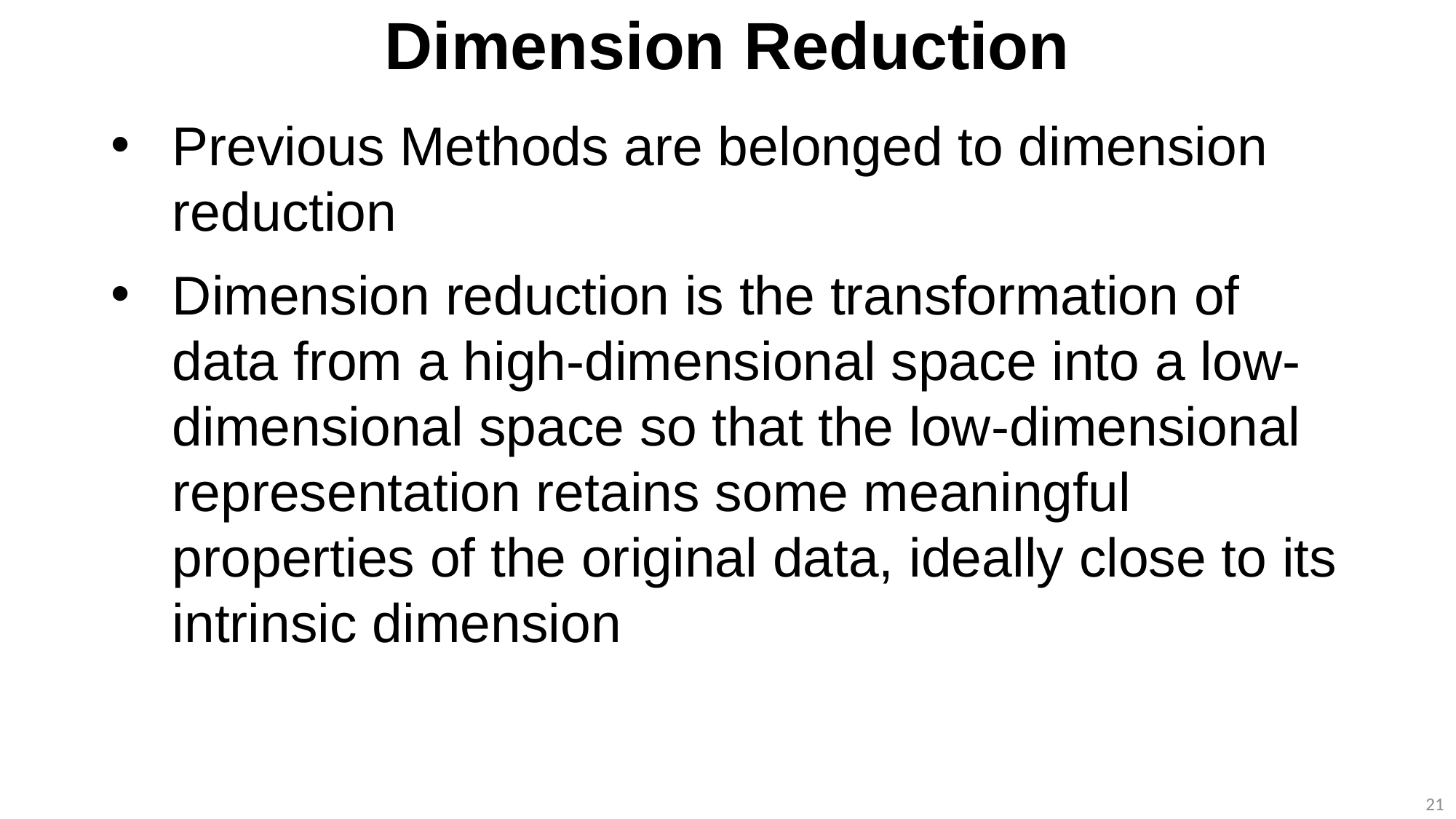

Dimension Reduction
Previous Methods are belonged to dimension reduction
Dimension reduction is the transformation of data from a high-dimensional space into a low-dimensional space so that the low-dimensional representation retains some meaningful properties of the original data, ideally close to its intrinsic dimension
21